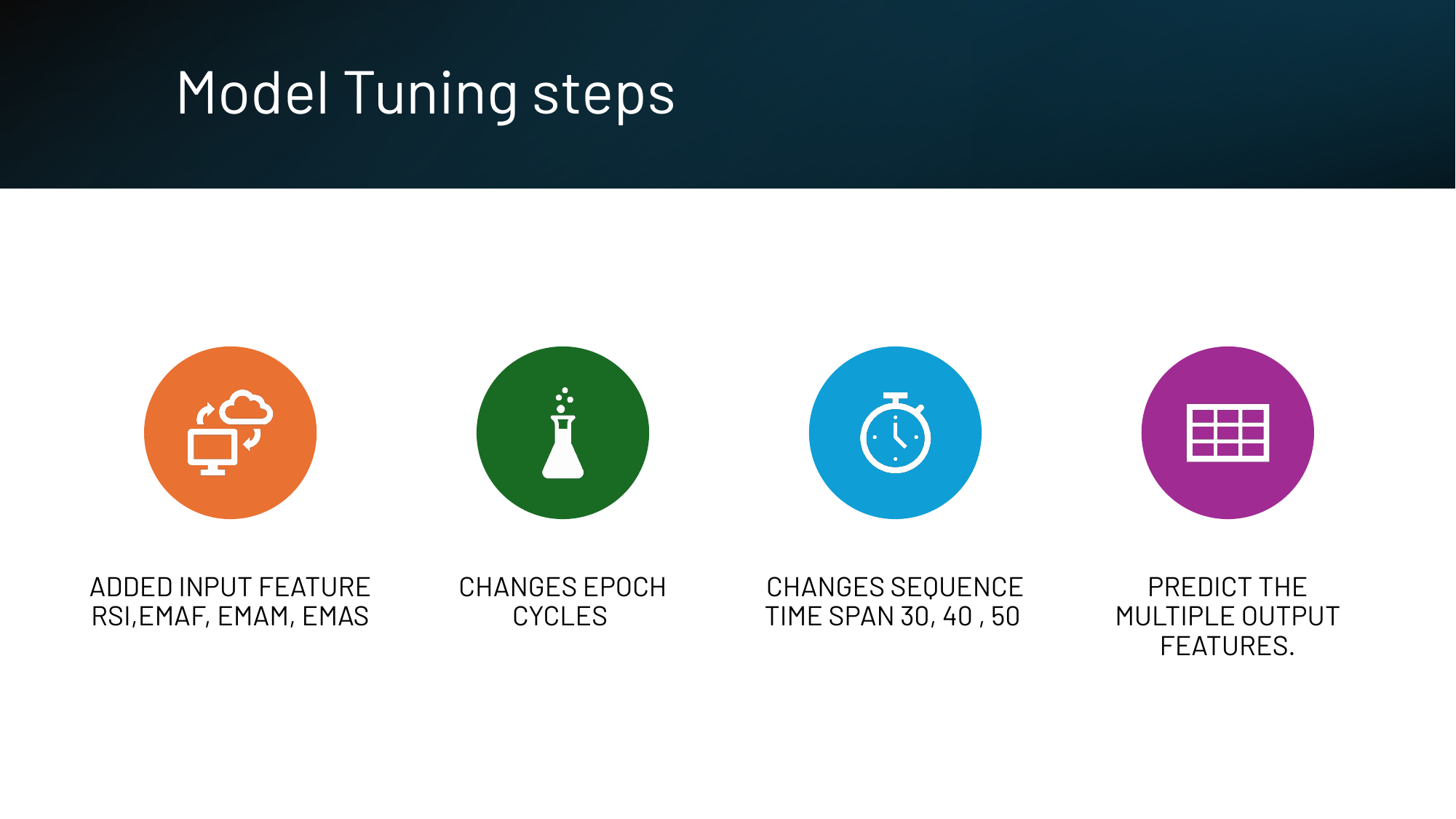

# Model Tuning steps
Added input feature RSI,EMAF, EMAM, EMAS
Changes Epoch cycles
Changes sequence Time span 30, 40 , 50
Predict the multiple output features.